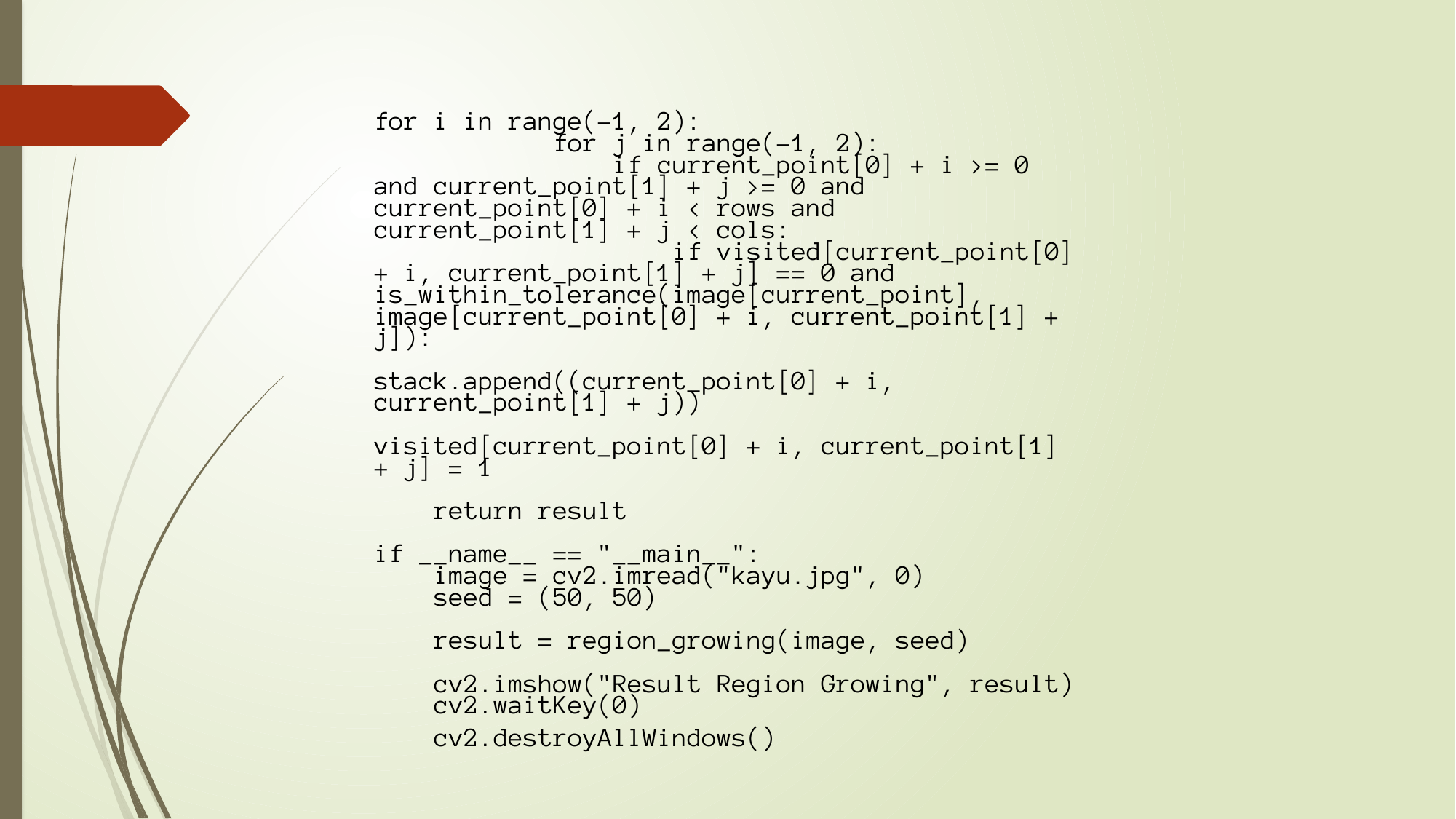

for i in range(-1, 2):
            for j in range(-1, 2):
                if current_point[0] + i >= 0 and current_point[1] + j >= 0 and current_point[0] + i < rows and current_point[1] + j < cols:
                    if visited[current_point[0] + i, current_point[1] + j] == 0 and is_within_tolerance(image[current_point], image[current_point[0] + i, current_point[1] + j]):
                        stack.append((current_point[0] + i, current_point[1] + j))
                        visited[current_point[0] + i, current_point[1] + j] = 1

    return result

if __name__ == "__main__":
    image = cv2.imread("kayu.jpg", 0)
    seed = (50, 50)

    result = region_growing(image, seed)

    cv2.imshow("Result Region Growing", result)
    cv2.waitKey(0)
    cv2.destroyAllWindows()